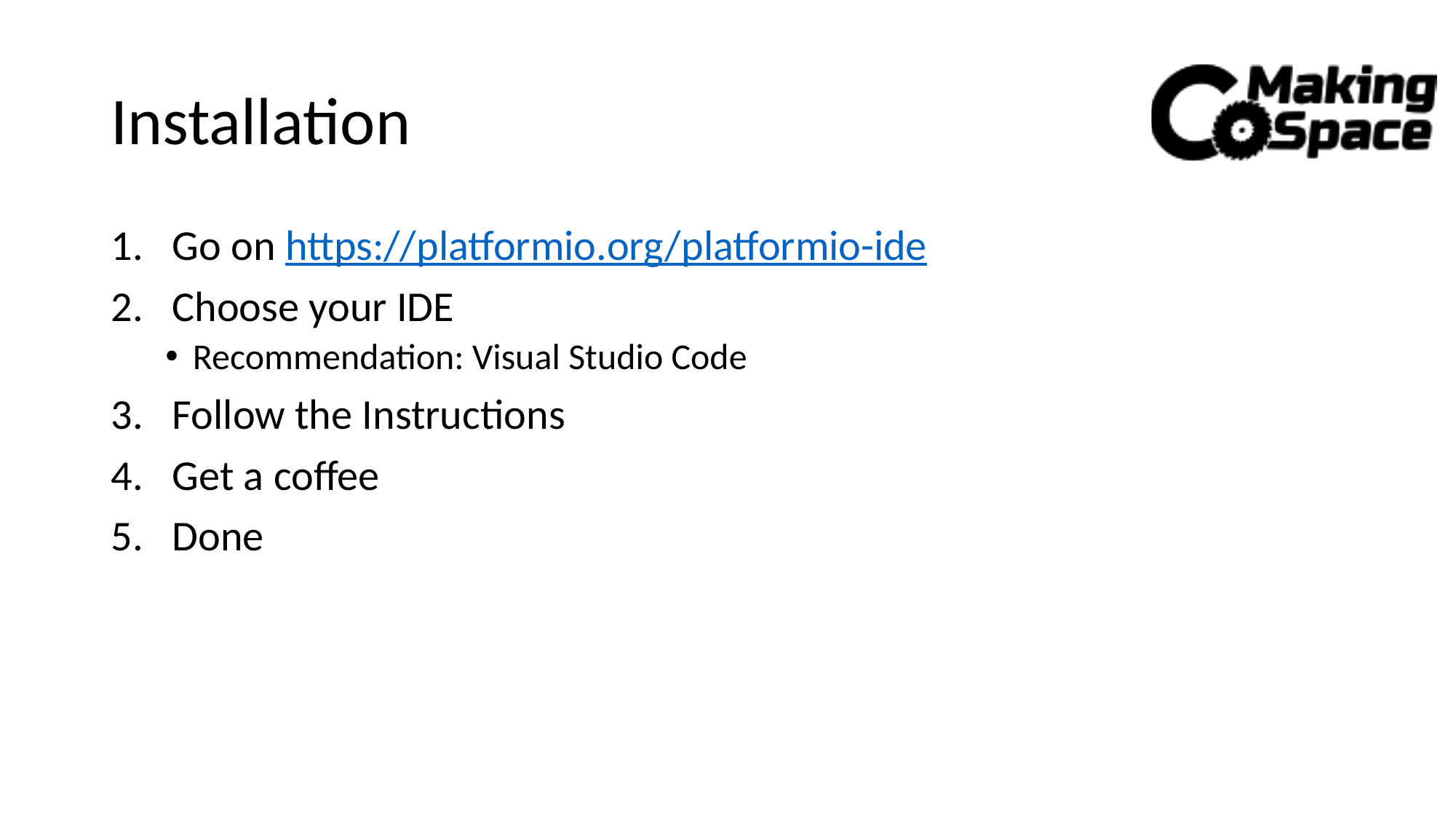

# Installation
Go on https://platformio.org/platformio-ide
Choose your IDE
Recommendation: Visual Studio Code
Follow the Instructions
Get a coffee
Done